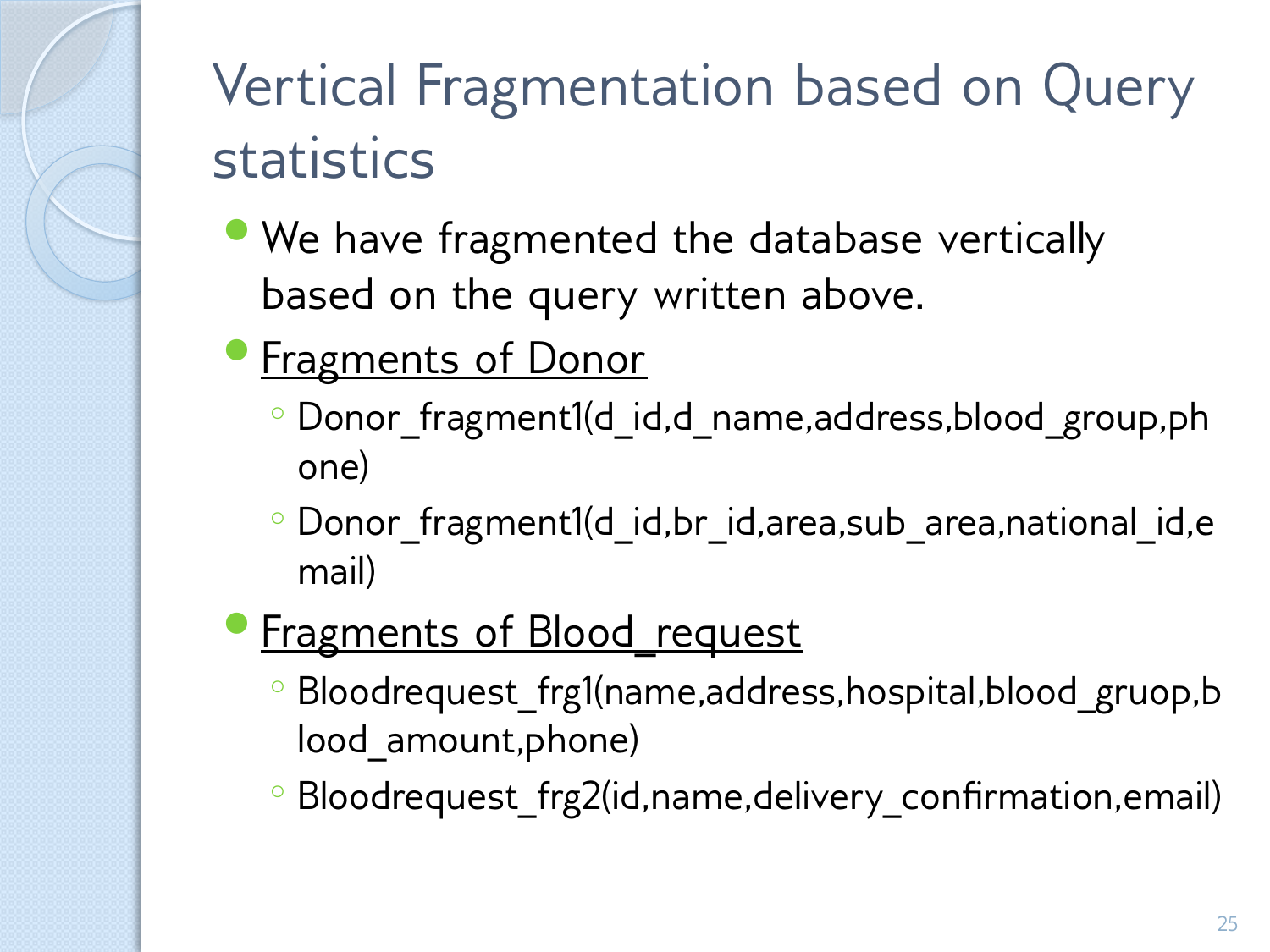

# Vertical Fragmentation based on Query statistics
We have fragmented the database vertically based on the query written above.
Fragments of Donor
Donor_fragment1(d_id,d_name,address,blood_group,phone)
Donor_fragment1(d_id,br_id,area,sub_area,national_id,email)
Fragments of Blood_request
Bloodrequest_frg1(name,address,hospital,blood_gruop,blood_amount,phone)
Bloodrequest_frg2(id,name,delivery_confirmation,email)

25